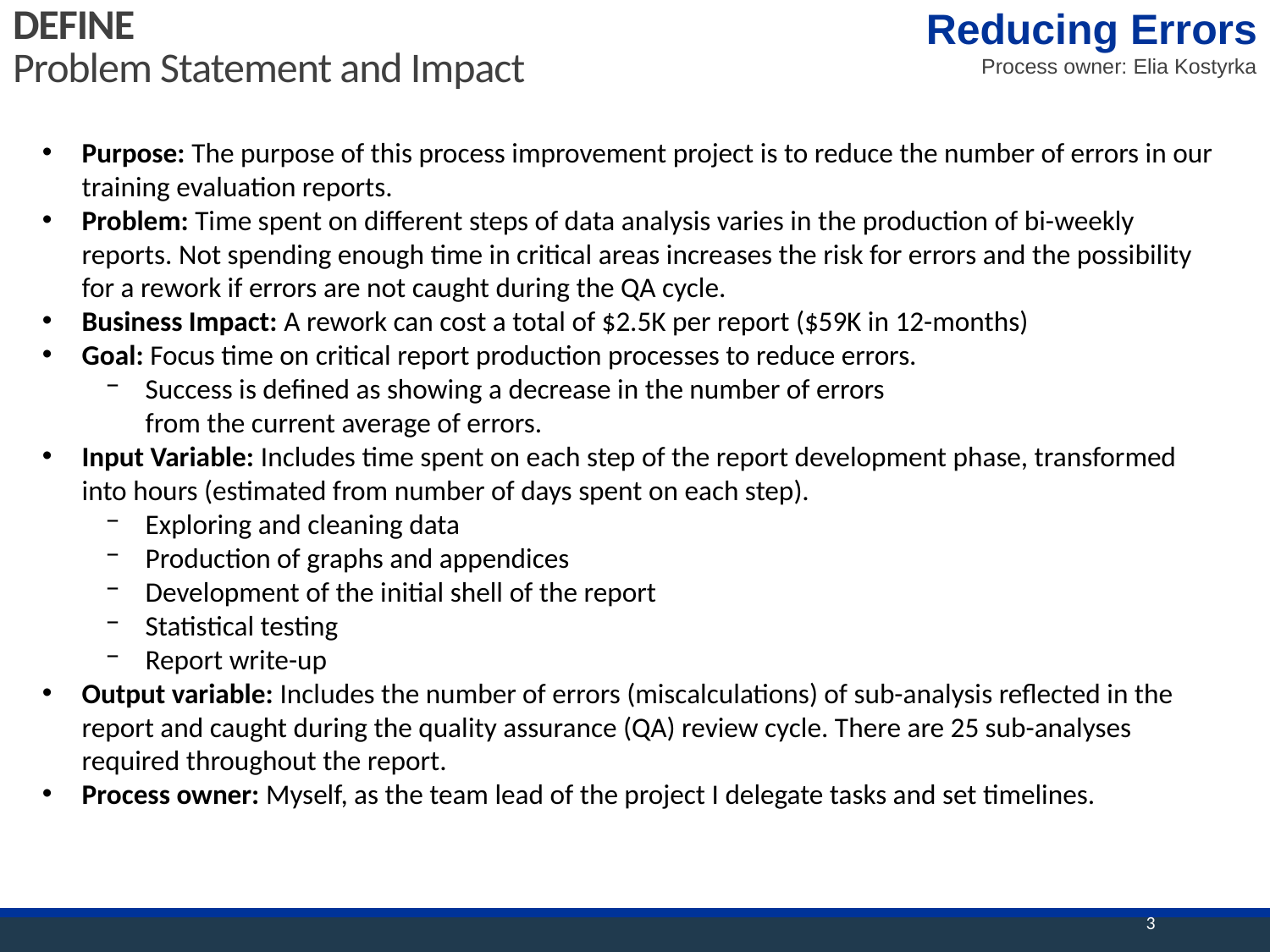

Reducing Errors
Process owner: Elia Kostyrka
# DEFINE Problem Statement and Impact

Purpose: The purpose of this process improvement project is to reduce the number of errors in our training evaluation reports.
Problem: Time spent on different steps of data analysis varies in the production of bi-weekly reports. Not spending enough time in critical areas increases the risk for errors and the possibility for a rework if errors are not caught during the QA cycle.
Business Impact: A rework can cost a total of $2.5K per report ($59K in 12-months)
Goal: Focus time on critical report production processes to reduce errors.
Success is defined as showing a decrease in the number of errors                                                 from the current average of errors.
Input Variable: Includes time spent on each step of the report development phase, transformed into hours (estimated from number of days spent on each step).
Exploring and cleaning data
Production of graphs and appendices
Development of the initial shell of the report
Statistical testing
Report write-up
Output variable: Includes the number of errors (miscalculations) of sub-analysis reflected in the report and caught during the quality assurance (QA) review cycle. There are 25 sub-analyses required throughout the report.
Process owner: Myself, as the team lead of the project I delegate tasks and set timelines.
3